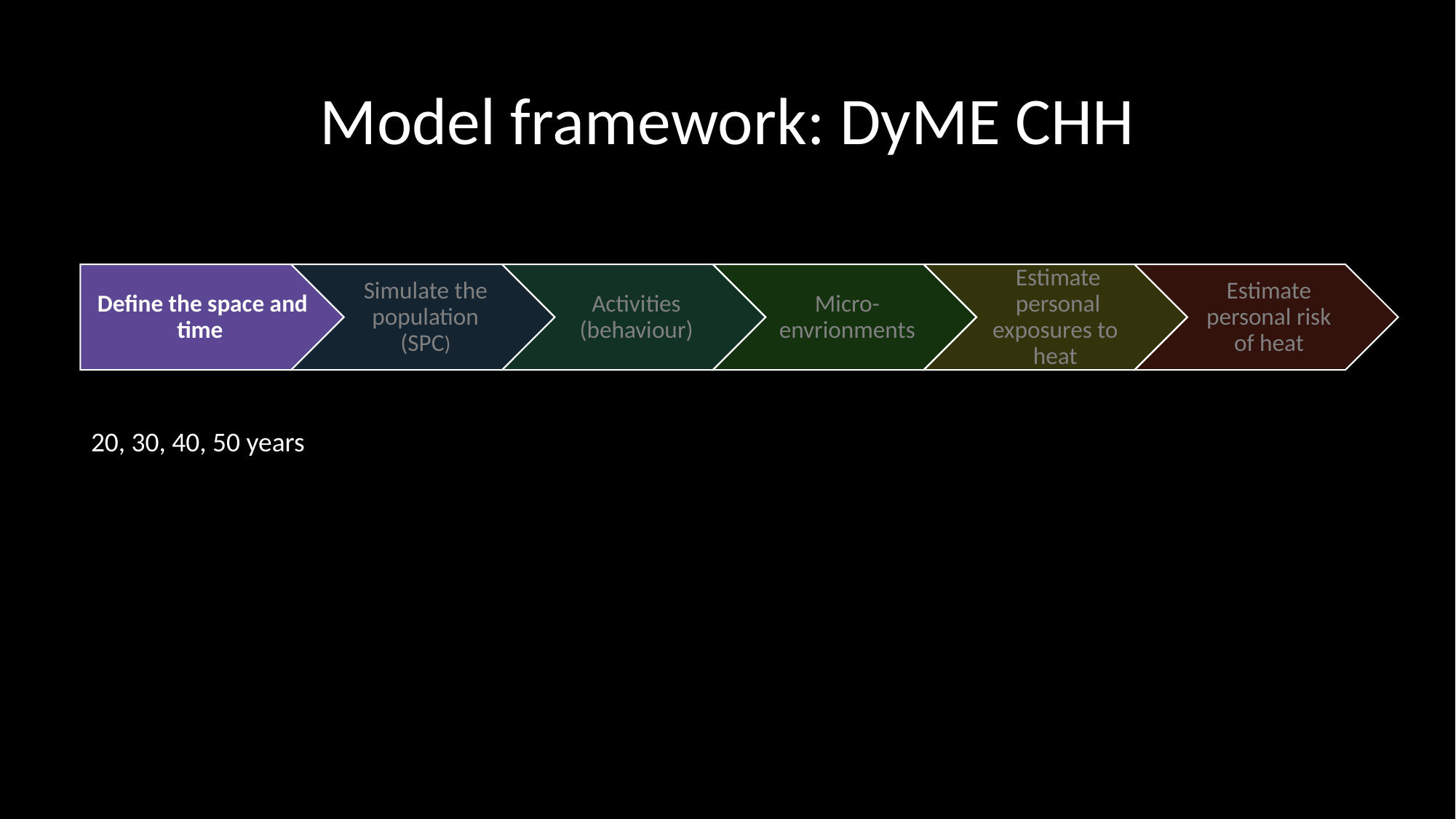

Define the space and time
Simulate the population (SPC)
Activities (behaviour)
Micro- envrionments
Estimate personal exposures to  heat
Estimate personal risk of heat
# Model framework: DyME CHH
20, 30, 40, 50 years